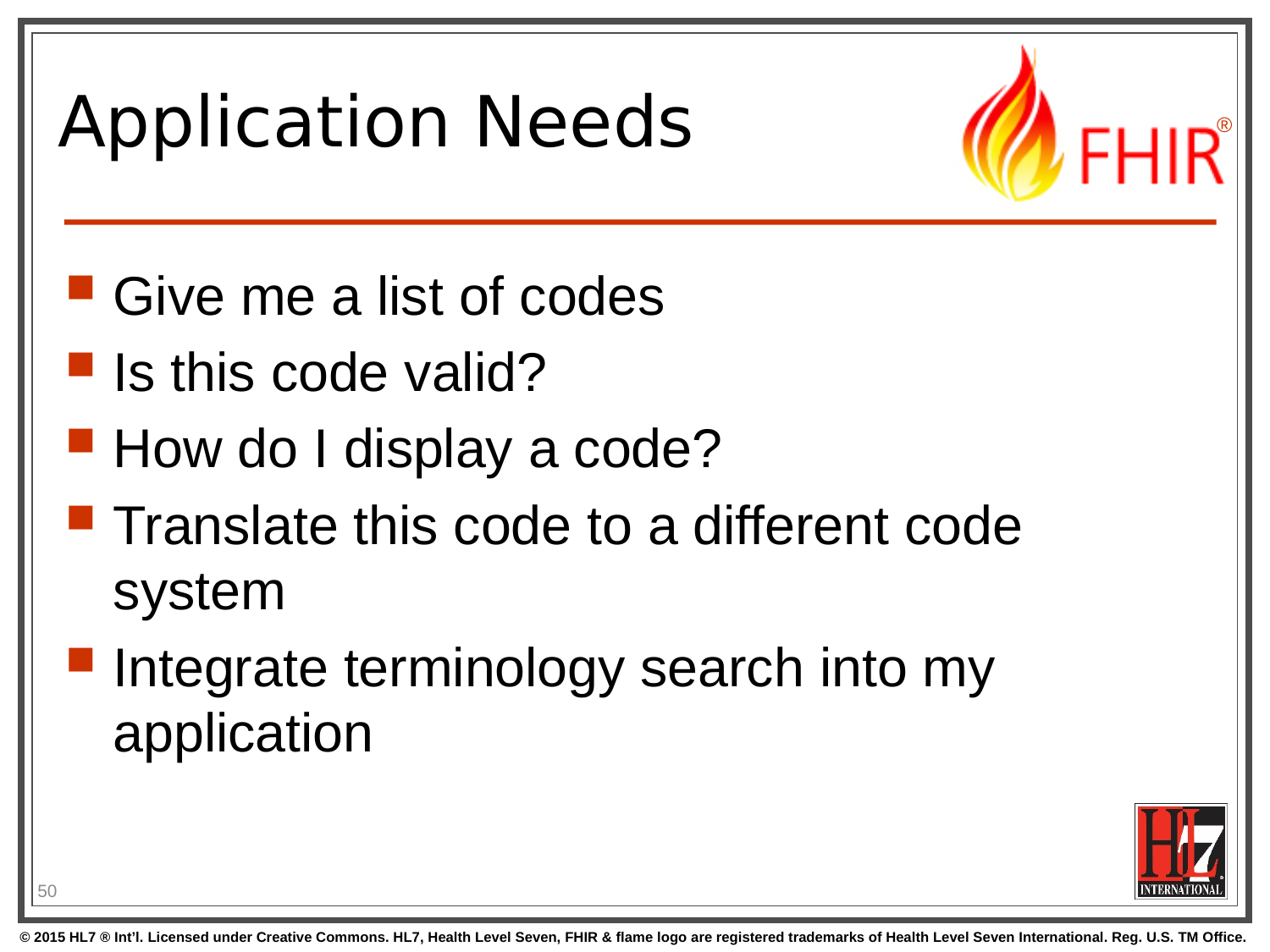

# Application Needs
Give me a list of codes
Is this code valid?
How do I display a code?
Translate this code to a different code system
Integrate terminology search into my application
50